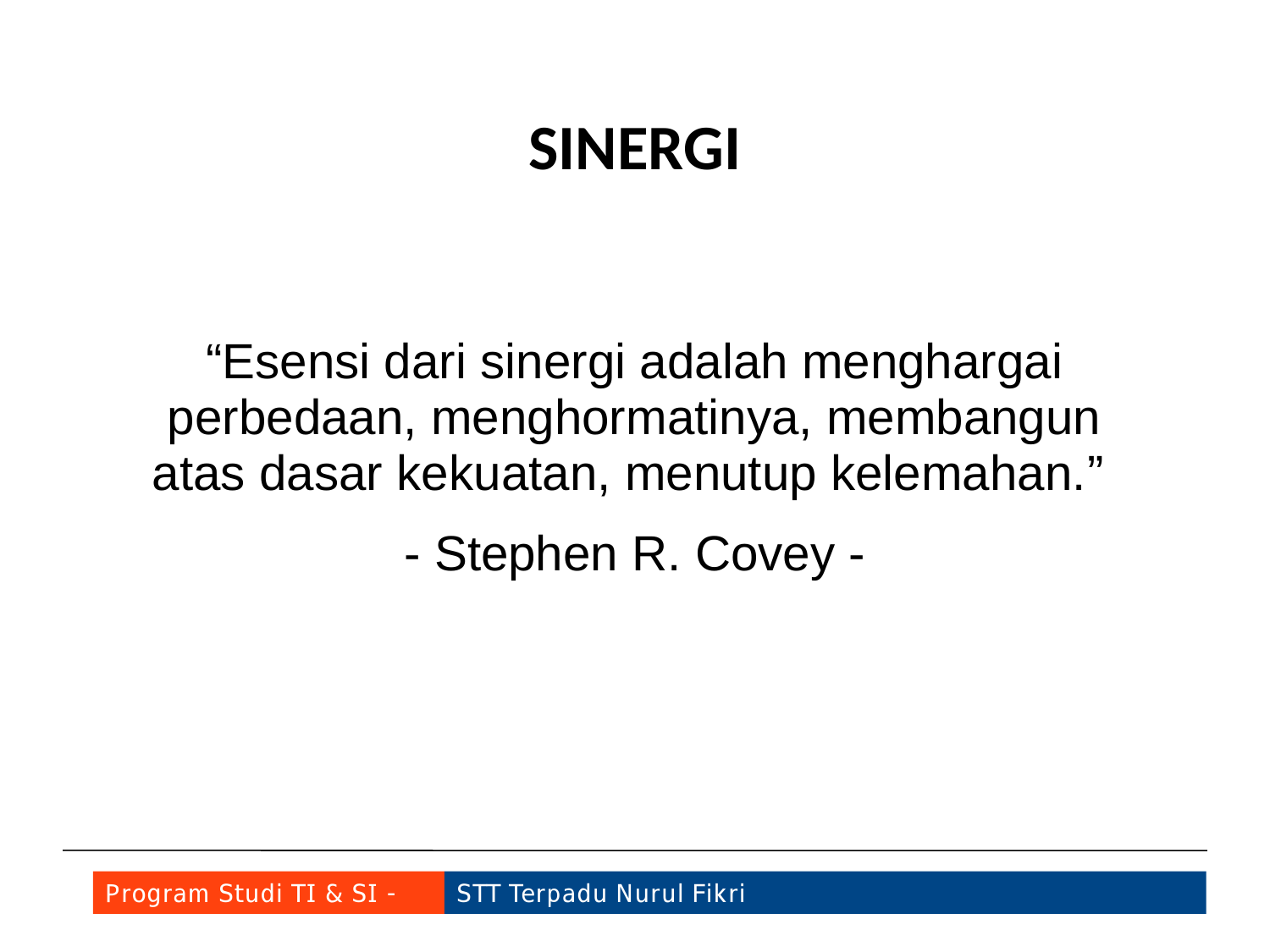

# SINERGI
“Esensi dari sinergi adalah menghargai perbedaan, menghormatinya, membangun atas dasar kekuatan, menutup kelemahan.”
- Stephen R. Covey -